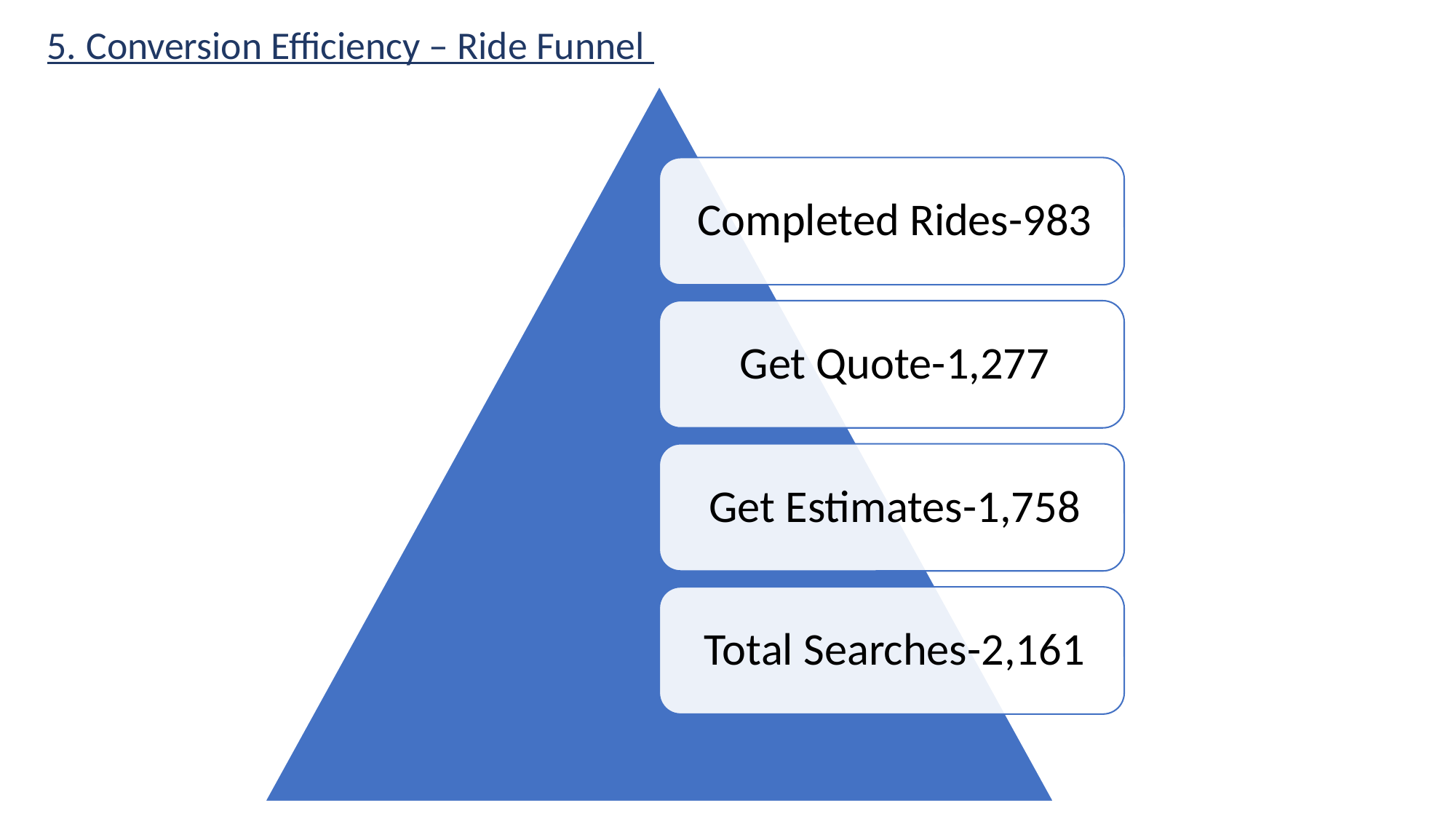

# 5. Conversion Efficiency – Ride Funnel
Completed Rides-983
Get Quote-1,277
Get Estimates-1,758
Total Searches-2,161